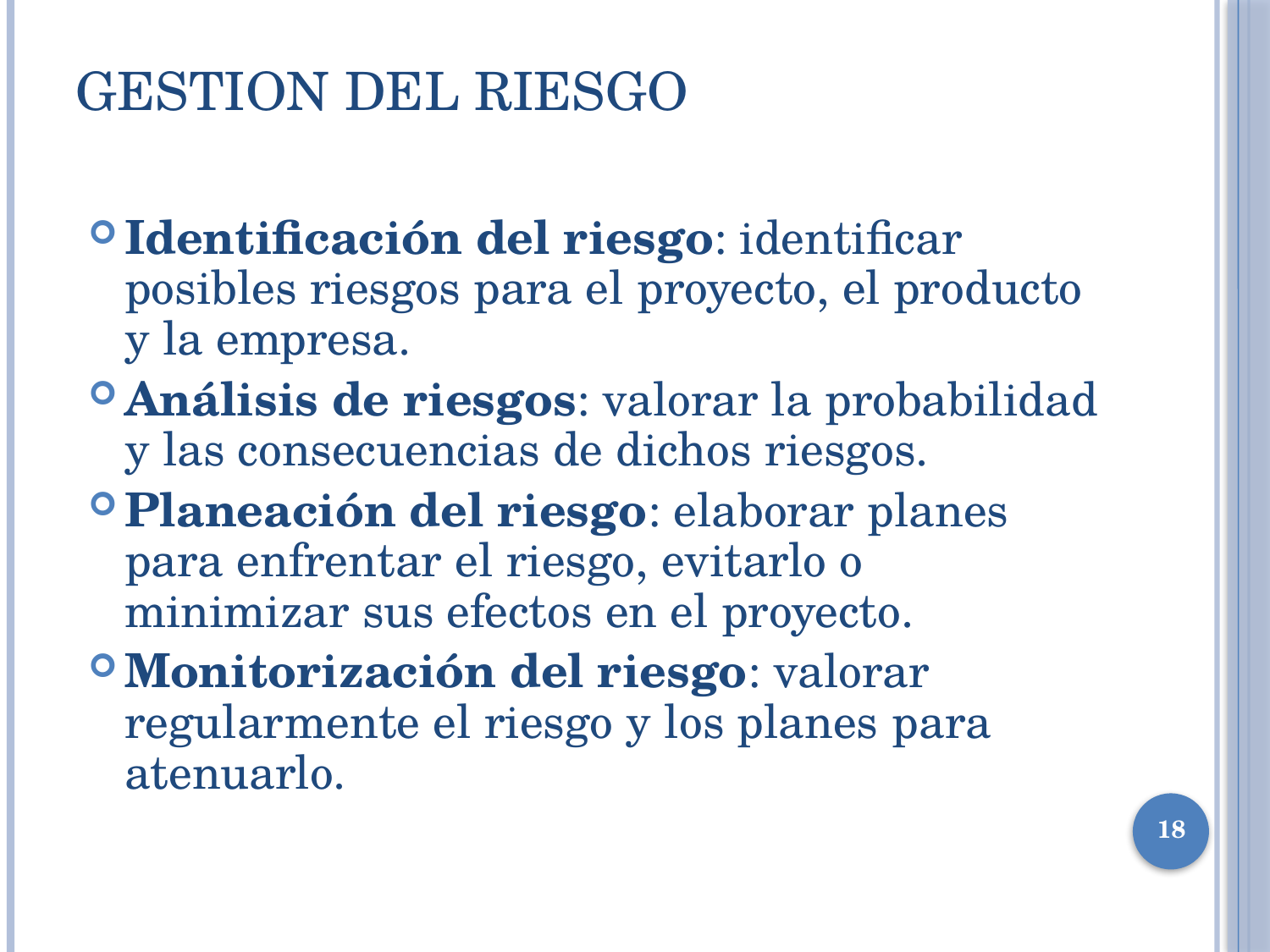

# Gestion del riesgo

Identificación del riesgo: identificar posibles riesgos para el proyecto, el producto y la empresa.
Análisis de riesgos: valorar la probabilidad y las consecuencias de dichos riesgos.
Planeación del riesgo: elaborar planes para enfrentar el riesgo, evitarlo o minimizar sus efectos en el proyecto.
Monitorización del riesgo: valorar regularmente el riesgo y los planes para atenuarlo.
18